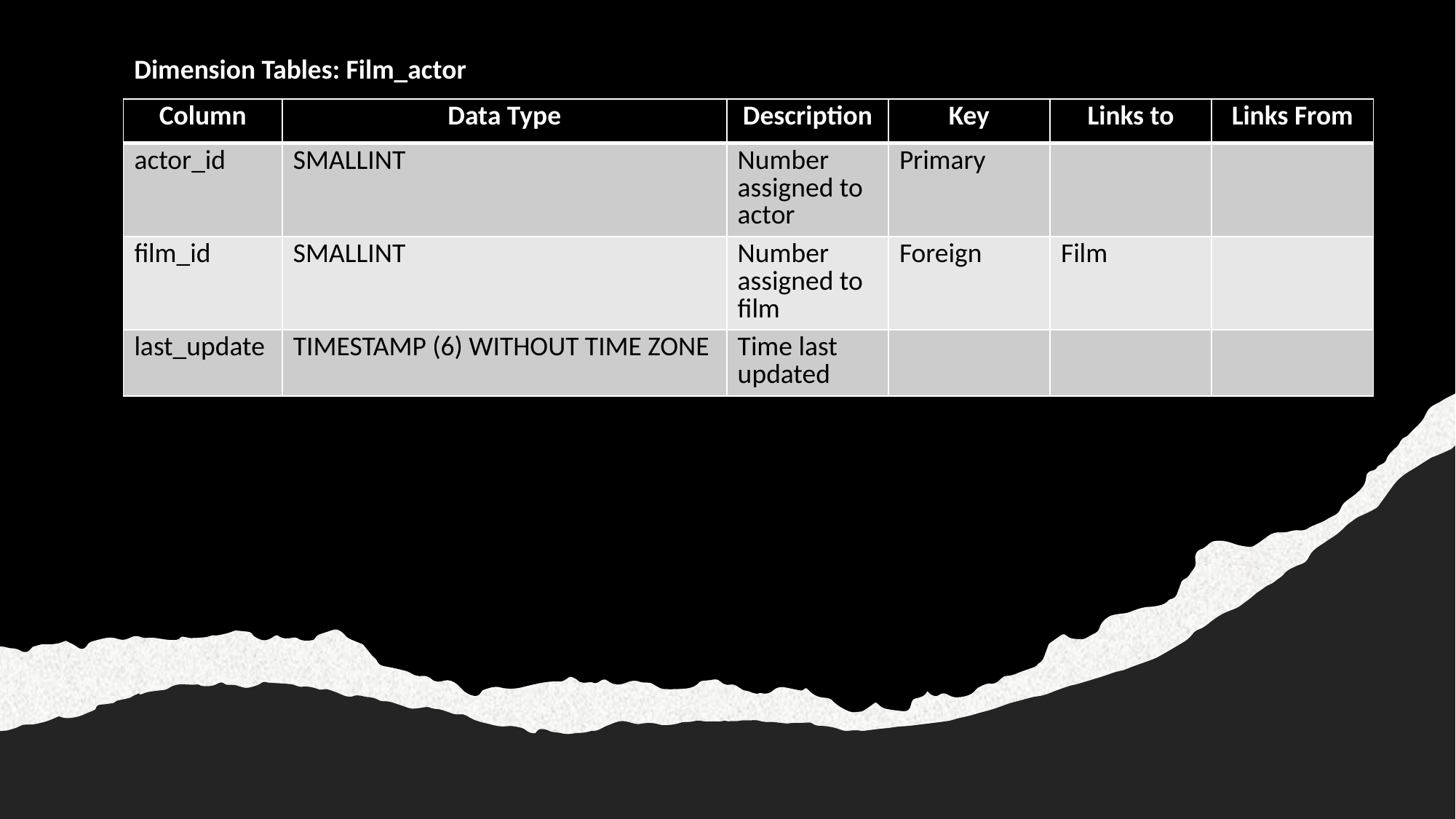

Dimension Tables: Film_actor
| Column | Data Type | Description | Key | Links to | Links From |
| --- | --- | --- | --- | --- | --- |
| actor\_id | SMALLINT | Number assigned to actor | Primary |  |  |
| film\_id | SMALLINT | Number assigned to film | Foreign | Film |  |
| last\_update | TIMESTAMP (6) WITHOUT TIME ZONE | Time last updated |  |  |  |

7